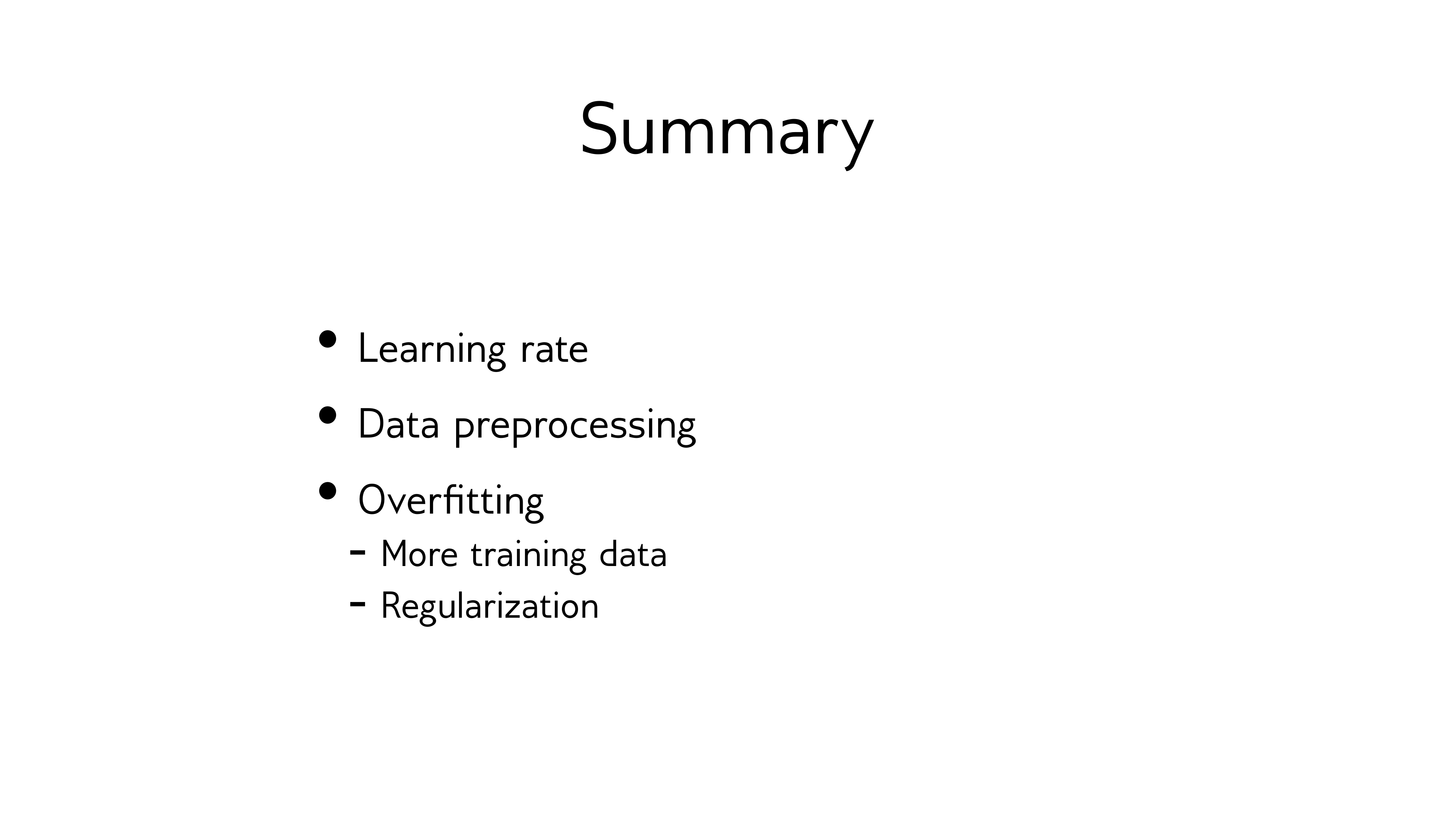

# Summary
Learning rate
Data preprocessing
Overfitting
More training data
Regularization